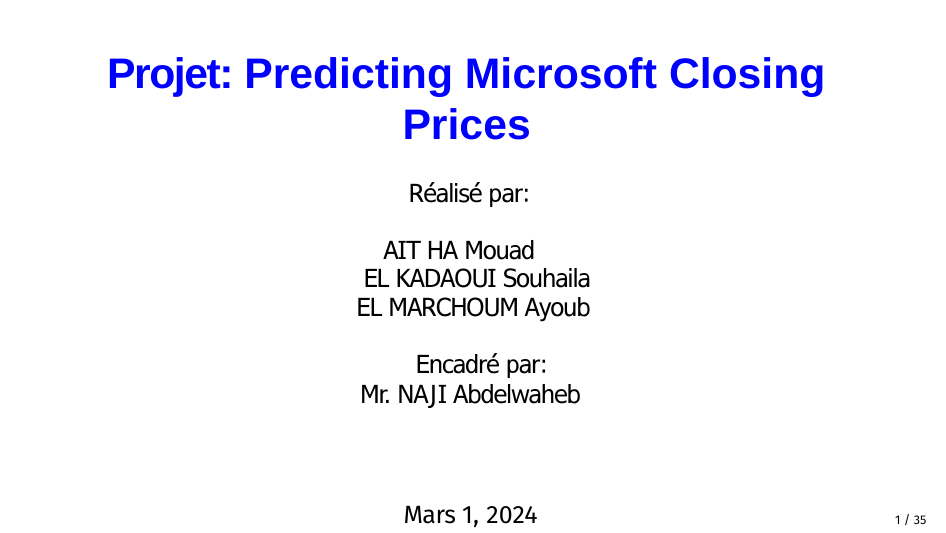

# Projet: Predicting Microsoft Closing Prices

Réalisé par:

AIT HA Mouad
 EL KADAOUI Souhaila
EL MARCHOUM Ayoub

                                                     Encadré par:
Mr. NAJI Abdelwaheb

Mars 1, 2024
1 / 35